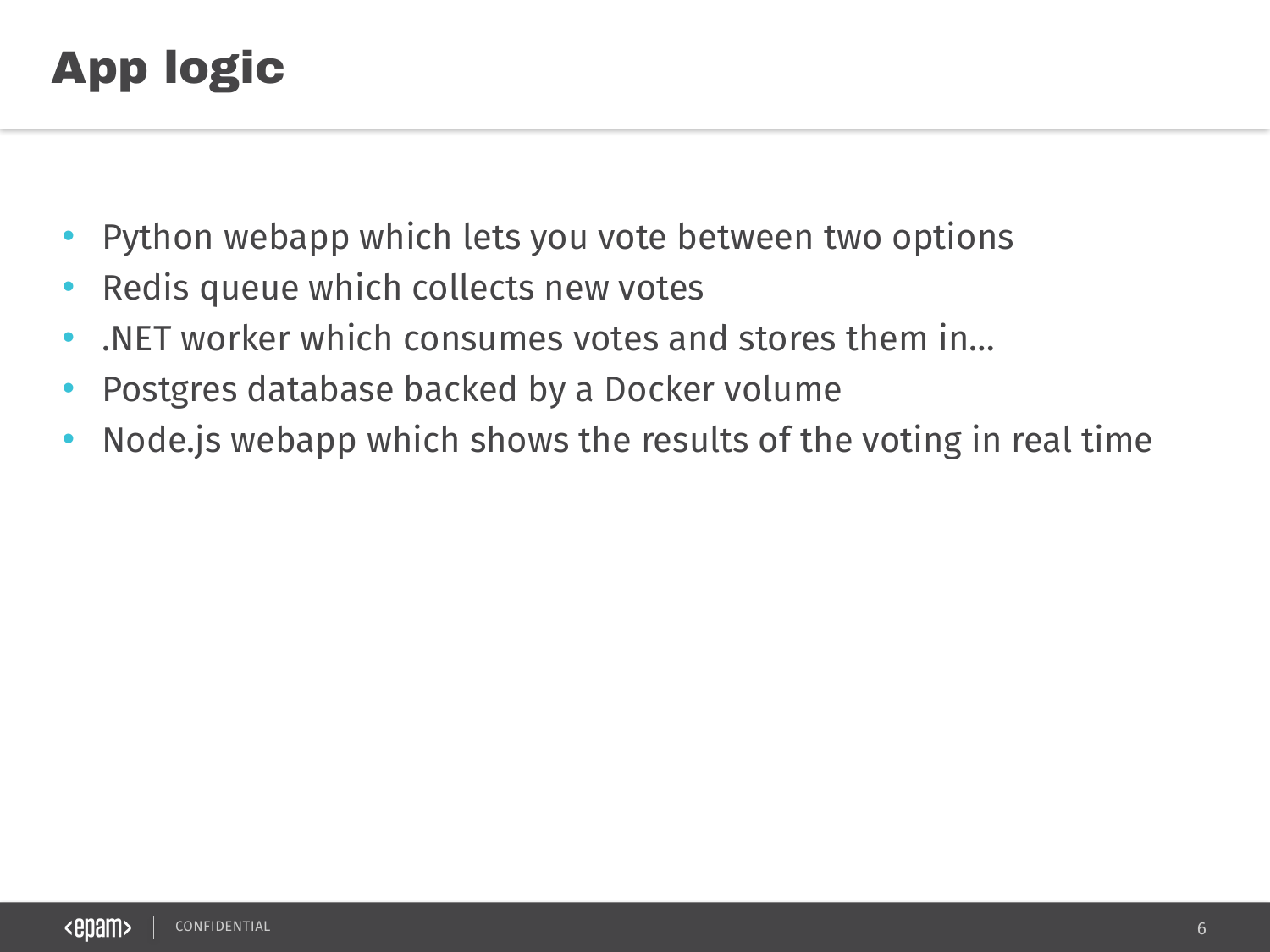

App logic
Python webapp which lets you vote between two options
Redis queue which collects new votes
.NET worker which consumes votes and stores them in…
Postgres database backed by a Docker volume
Node.js webapp which shows the results of the voting in real time